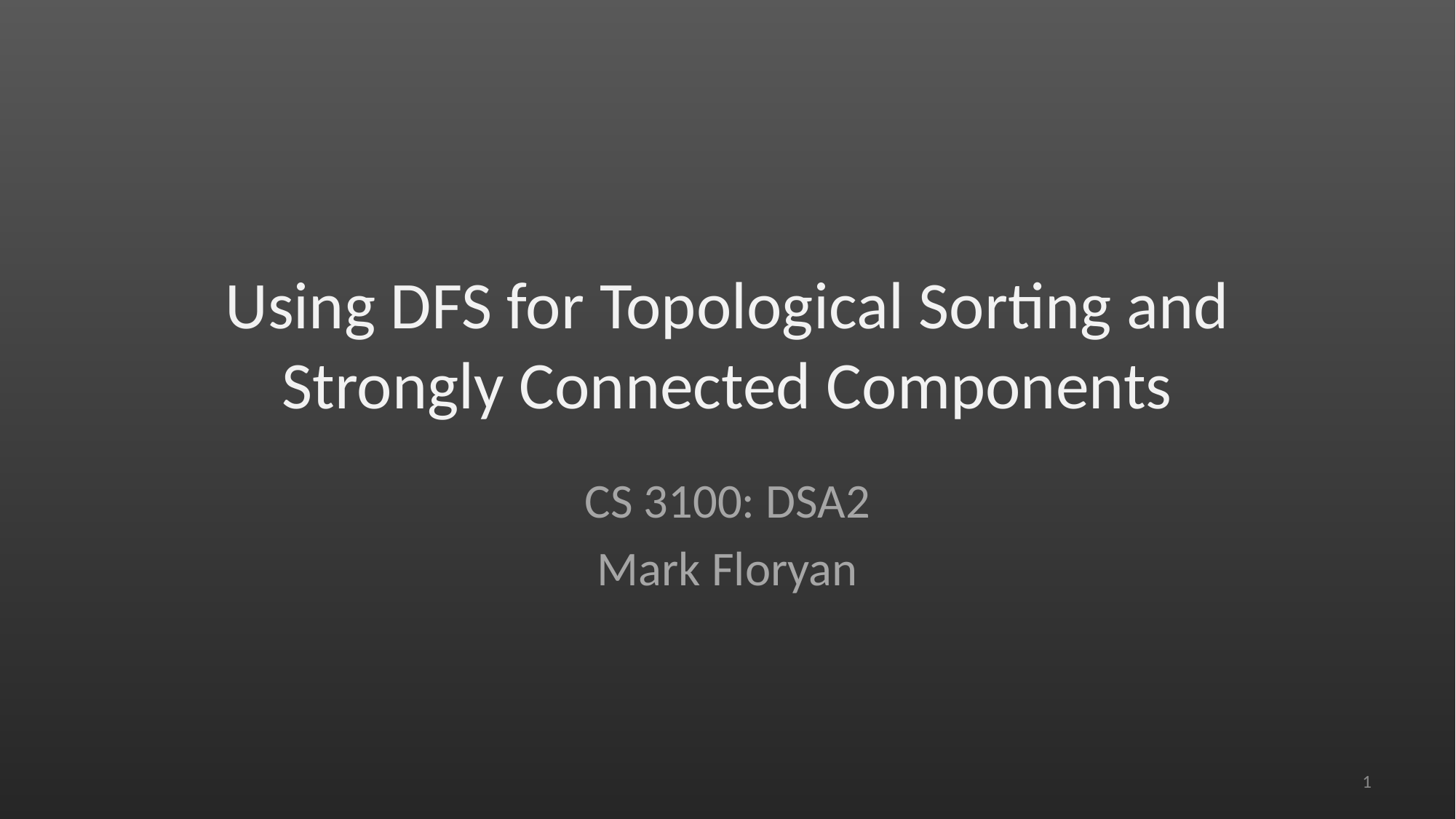

# Using DFS for Topological Sorting and Strongly Connected Components
CS 3100: DSA2
Mark Floryan
1